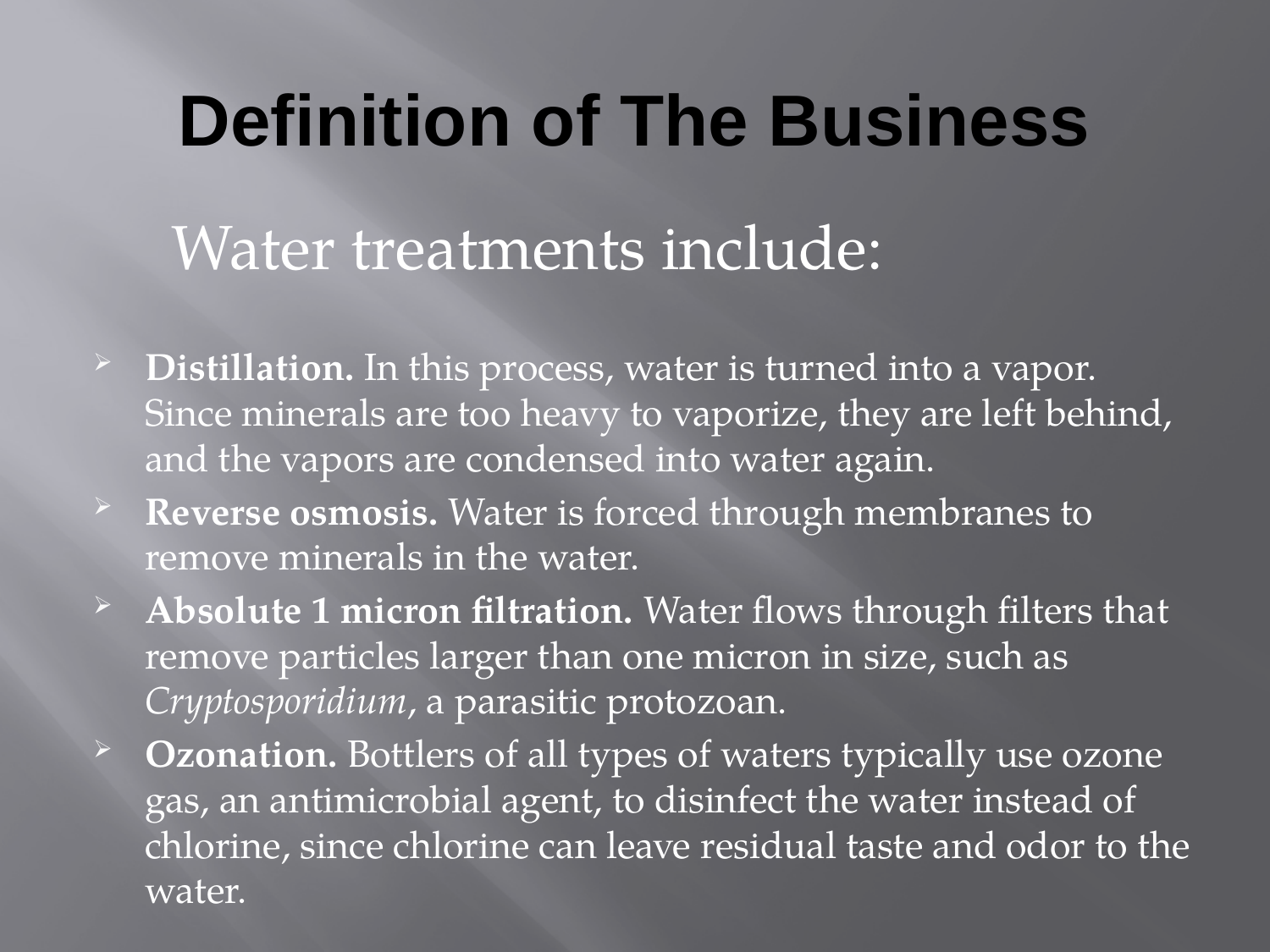

# Definition of The Business
     Water treatments include:

Distillation. In this process, water is turned into a vapor. Since minerals are too heavy to vaporize, they are left behind, and the vapors are condensed into water again.
Reverse osmosis. Water is forced through membranes to remove minerals in the water.
Absolute 1 micron filtration. Water flows through filters that remove particles larger than one micron in size, such as Cryptosporidium, a parasitic protozoan.
Ozonation. Bottlers of all types of waters typically use ozone gas, an antimicrobial agent, to disinfect the water instead of chlorine, since chlorine can leave residual taste and odor to the water.